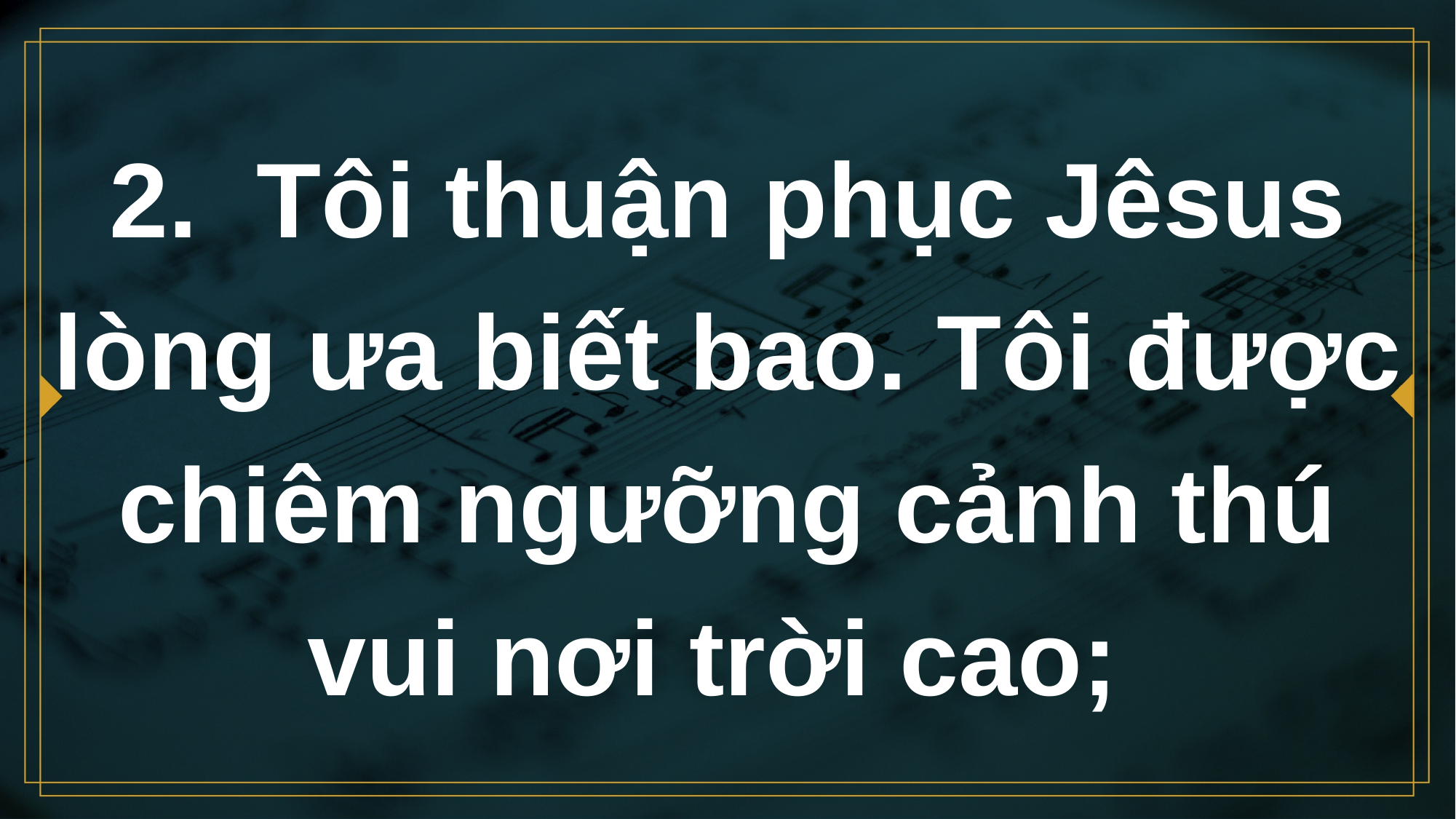

# 2.  Tôi thuận phục Jêsus lòng ưa biết bao. Tôi được chiêm ngưỡng cảnh thú vui nơi trời cao;